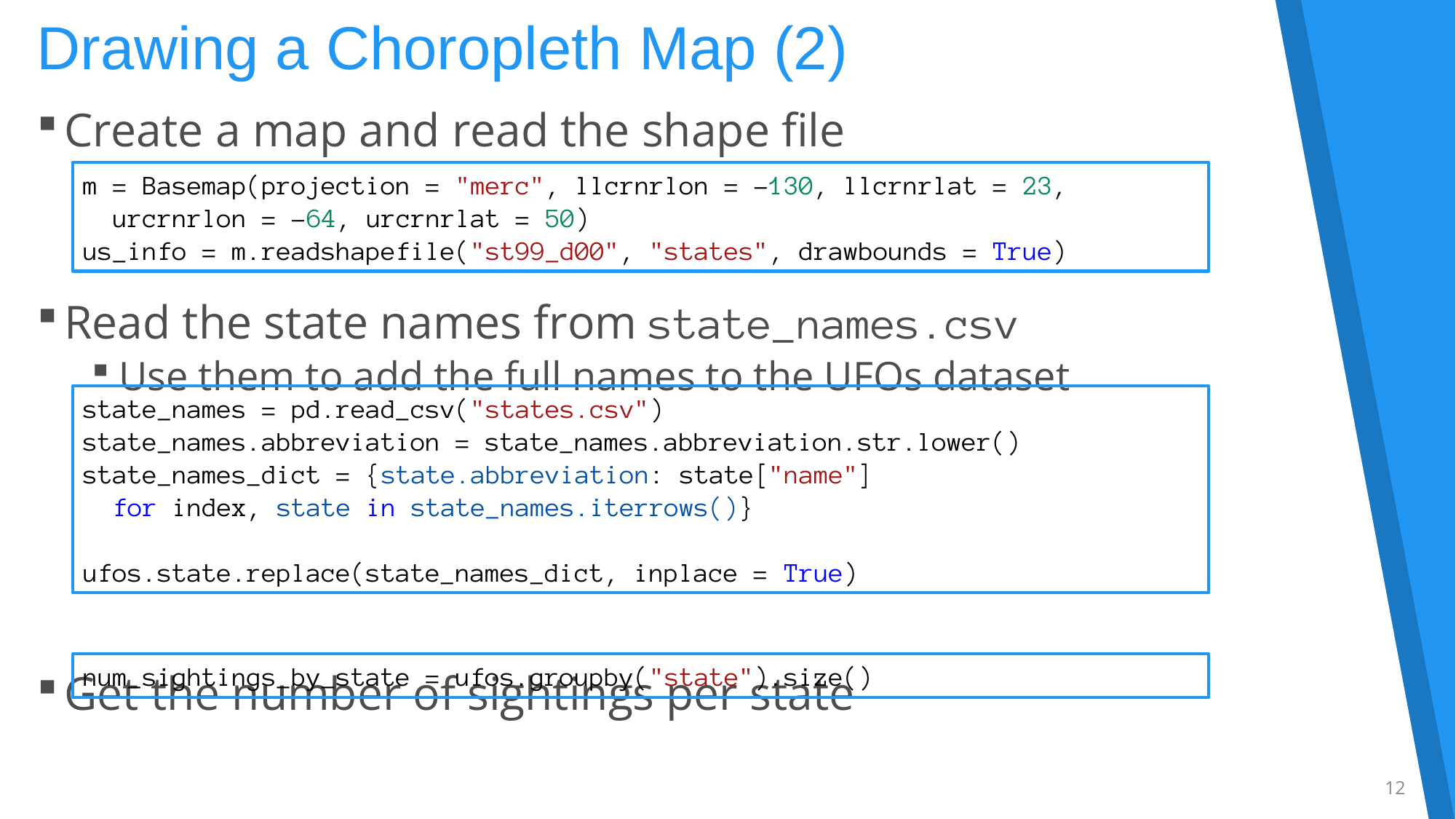

# Drawing a Choropleth Map (2)
Create a map and read the shape file

Read the state names from state_names.csv
Use them to add the full names to the UFOs dataset

Get the number of sightings per state
m = Basemap(projection = "merc", llcrnrlon = -130, llcrnrlat = 23,
  urcrnrlon = -64, urcrnrlat = 50)
us_info = m.readshapefile("st99_d00", "states", drawbounds = True)
state_names = pd.read_csv("states.csv")
state_names.abbreviation = state_names.abbreviation.str.lower()
state_names_dict = {state.abbreviation: state["name"]
  for index, state in state_names.iterrows()}
ufos.state.replace(state_names_dict, inplace = True)
num_sightings_by_state = ufos.groupby("state").size()
12